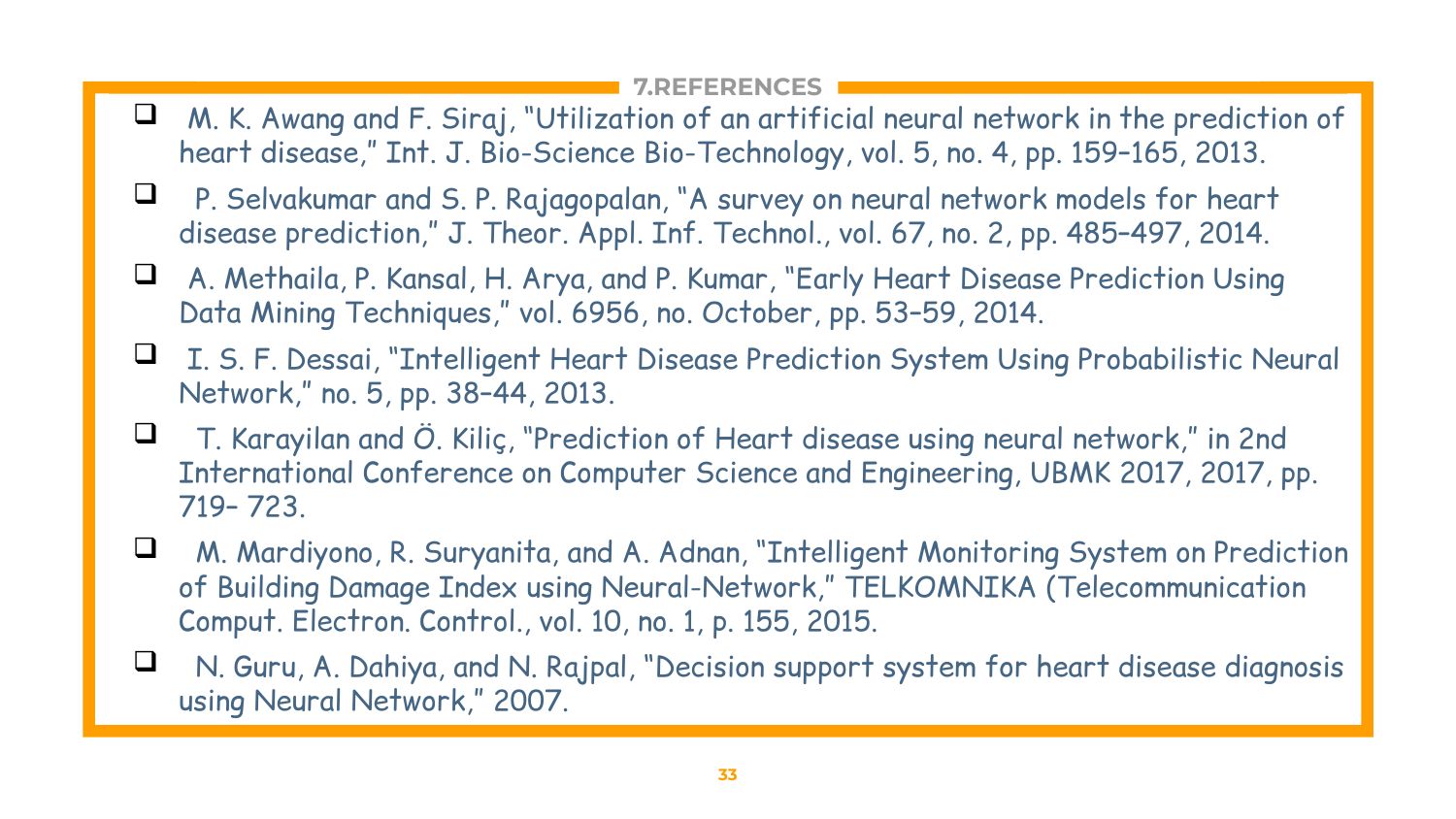

7.REFERENCES
 M. K. Awang and F. Siraj, “Utilization of an artificial neural network in the prediction of heart disease,” Int. J. Bio-Science Bio-Technology, vol. 5, no. 4, pp. 159–165, 2013.
  P. Selvakumar and S. P. Rajagopalan, “A survey on neural network models for heart disease prediction,” J. Theor. Appl. Inf. Technol., vol. 67, no. 2, pp. 485–497, 2014.
 A. Methaila, P. Kansal, H. Arya, and P. Kumar, “Early Heart Disease Prediction Using Data Mining Techniques,” vol. 6956, no. October, pp. 53–59, 2014.
 I. S. F. Dessai, “Intelligent Heart Disease Prediction System Using Probabilistic Neural Network,” no. 5, pp. 38–44, 2013.
  T. Karayilan and Ö. Kiliç, “Prediction of Heart disease using neural network,” in 2nd International Conference on Computer Science and Engineering, UBMK 2017, 2017, pp. 719– 723.
  M. Mardiyono, R. Suryanita, and A. Adnan, “Intelligent Monitoring System on Prediction of Building Damage Index using Neural-Network,” TELKOMNIKA (Telecommunication Comput. Electron. Control., vol. 10, no. 1, p. 155, 2015.
  N. Guru, A. Dahiya, and N. Rajpal, “Decision support system for heart disease diagnosis using Neural Network,” 2007.
33